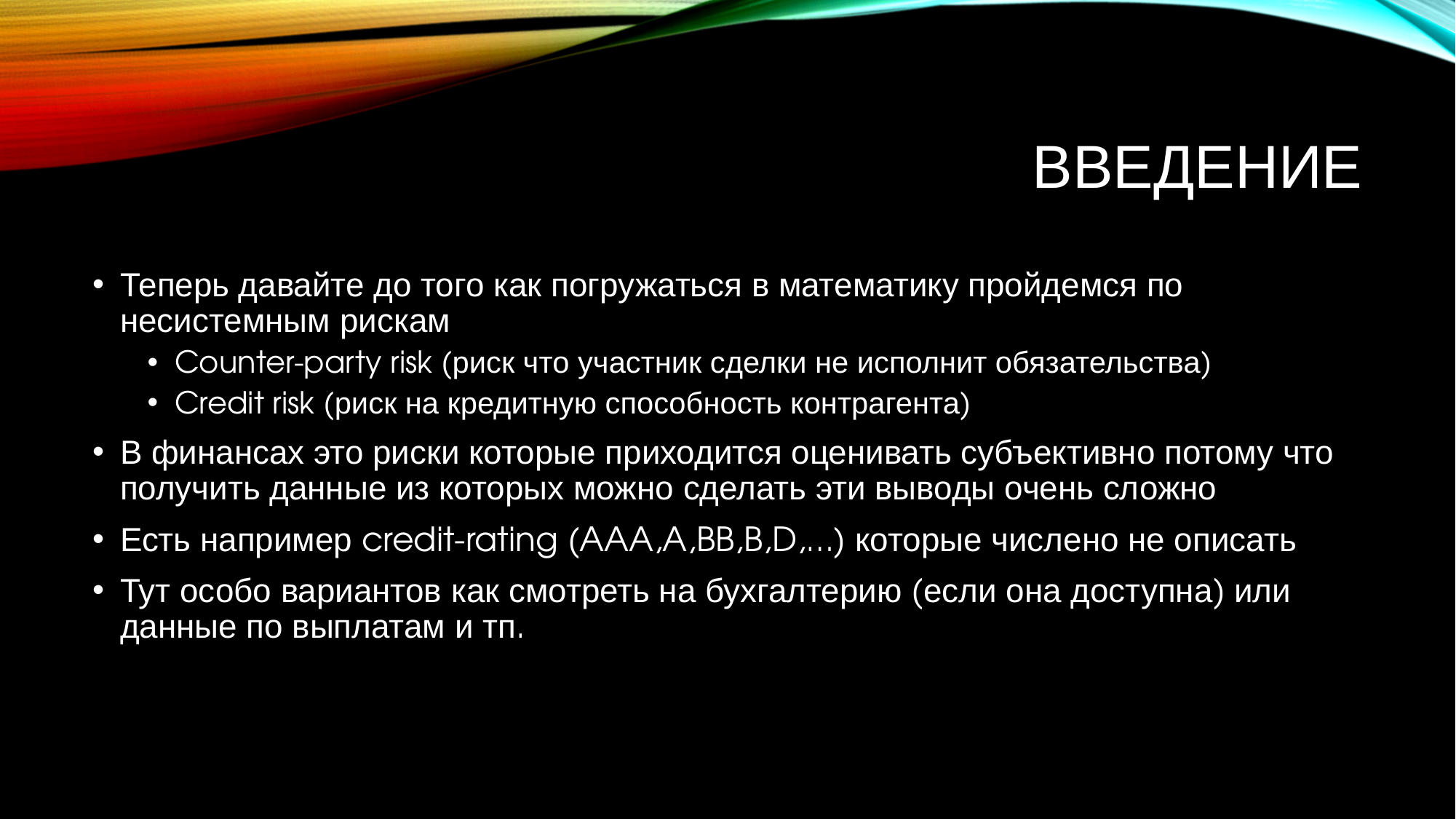

# ВВЕДЕНИЕ
Теперь давайте до того как погружаться в математику пройдемся по несистемным рискам
Counter-party risk (риск что участник сделки не исполнит обязательства)
Credit risk (риск на кредитную способность контрагента)
В финансах это риски которые приходится оценивать субъективно потому что получить данные из которых можно сделать эти выводы очень сложно
Есть например credit-rating (AAA,A,BB,B,D,…) которые числено не описать
Тут особо вариантов как смотреть на бухгалтерию (если она доступна) или данные по выплатам и тп.